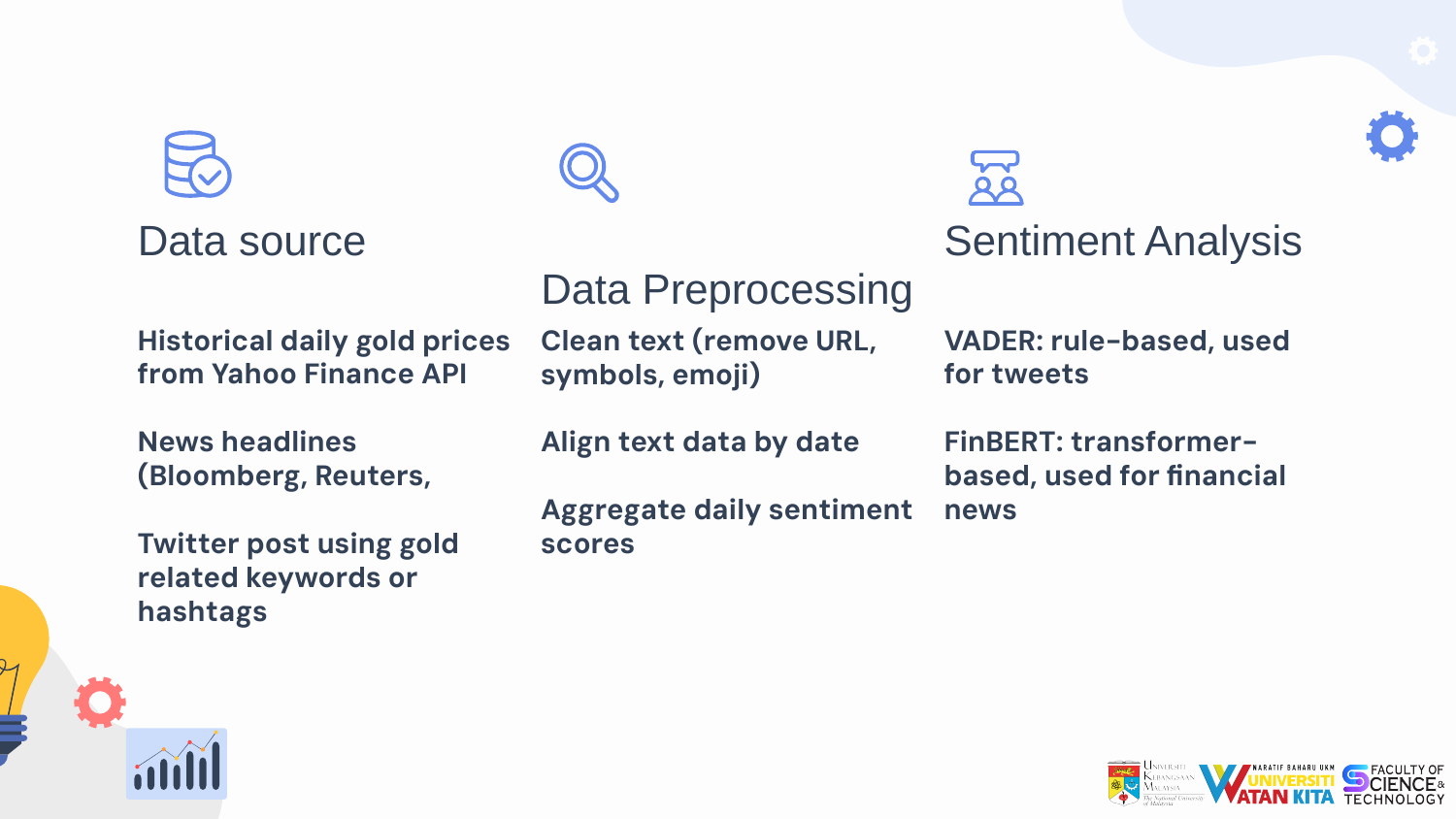

Data source
Data Preprocessing
Sentiment Analysis
Historical daily gold prices from Yahoo Finance API

News headlines (Bloomberg, Reuters,

Twitter post using gold related keywords or hashtags
Clean text (remove URL, symbols, emoji)

Align text data by date

Aggregate daily sentiment scores
VADER: rule-based, used for tweets

FinBERT: transformer-based, used for financial news